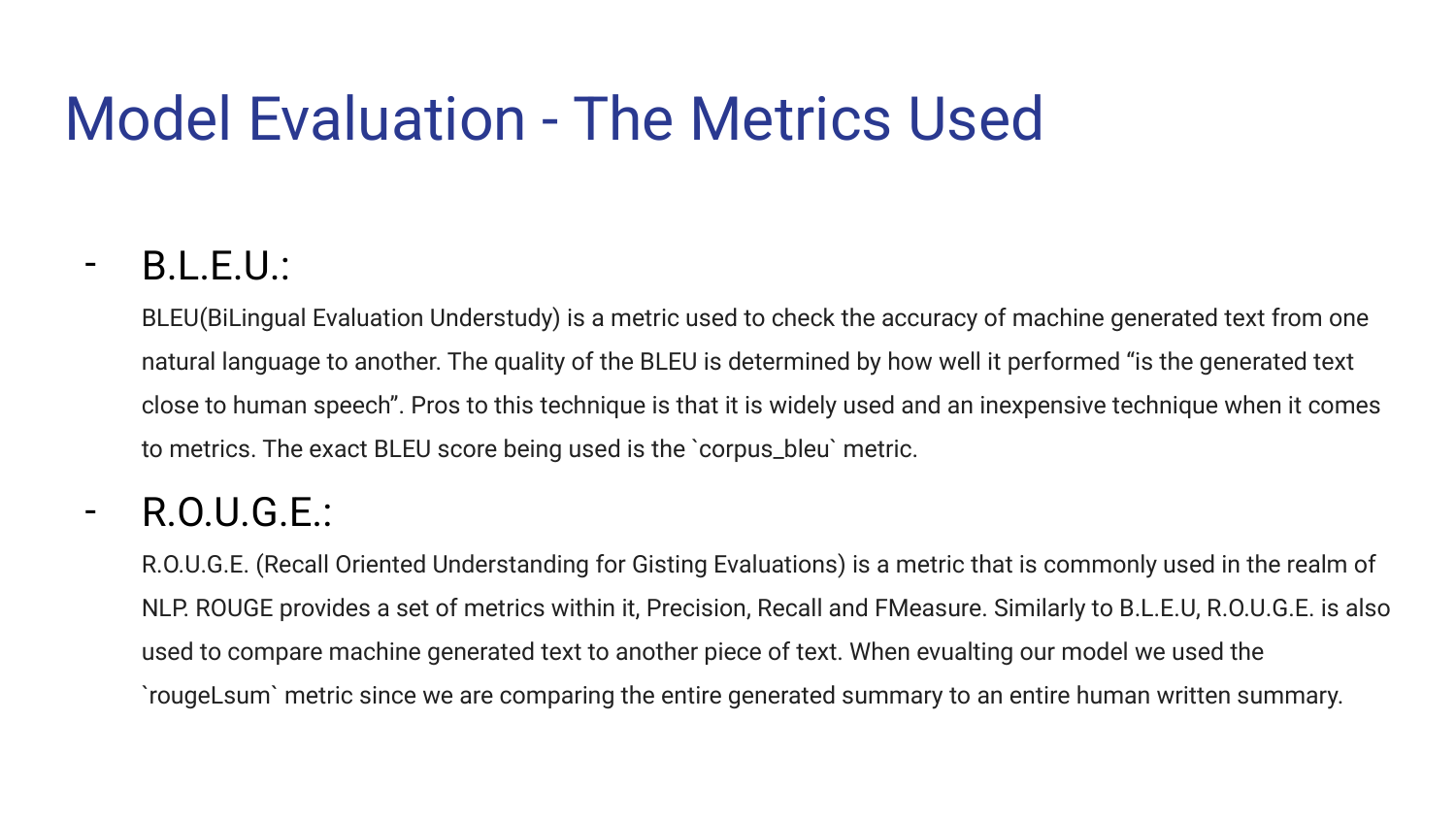

# Model Evaluation - The Metrics Used
B.L.E.U.:
BLEU(BiLingual Evaluation Understudy) is a metric used to check the accuracy of machine generated text from one natural language to another. The quality of the BLEU is determined by how well it performed “is the generated text close to human speech”. Pros to this technique is that it is widely used and an inexpensive technique when it comes to metrics. The exact BLEU score being used is the `corpus_bleu` metric.
R.O.U.G.E.:
R.O.U.G.E. (Recall Oriented Understanding for Gisting Evaluations) is a metric that is commonly used in the realm of NLP. ROUGE provides a set of metrics within it, Precision, Recall and FMeasure. Similarly to B.L.E.U, R.O.U.G.E. is also used to compare machine generated text to another piece of text. When evualting our model we used the `rougeLsum` metric since we are comparing the entire generated summary to an entire human written summary.
ICompany
Context
Problem statement